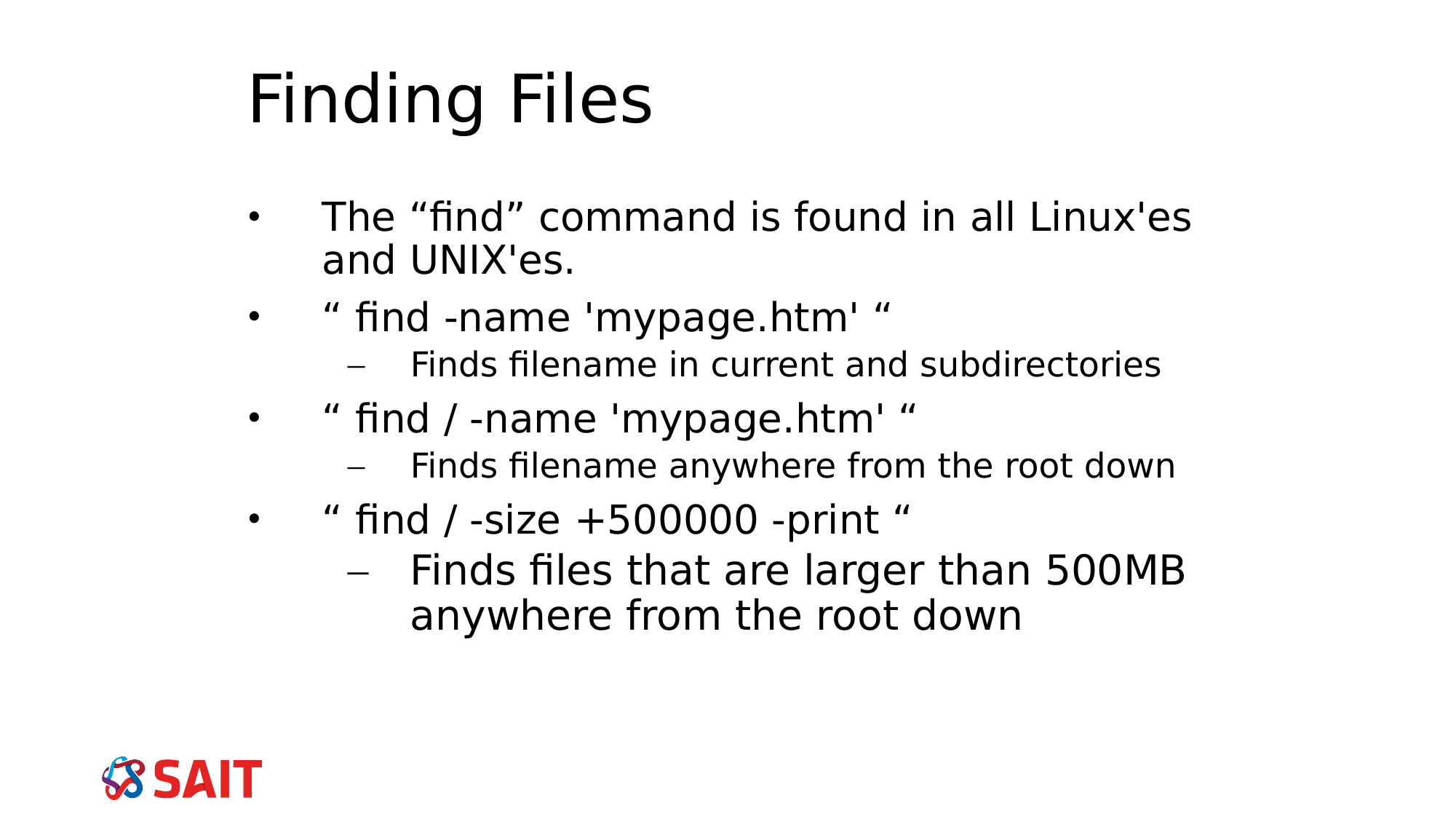

# Finding Files
The “find” command is found in all Linux'es and UNIX'es.
“ find -name 'mypage.htm' “
Finds filename in current and subdirectories
“ find / -name 'mypage.htm' “
Finds filename anywhere from the root down
“ find / -size +500000 -print “
Finds files that are larger than 500MB anywhere from the root down